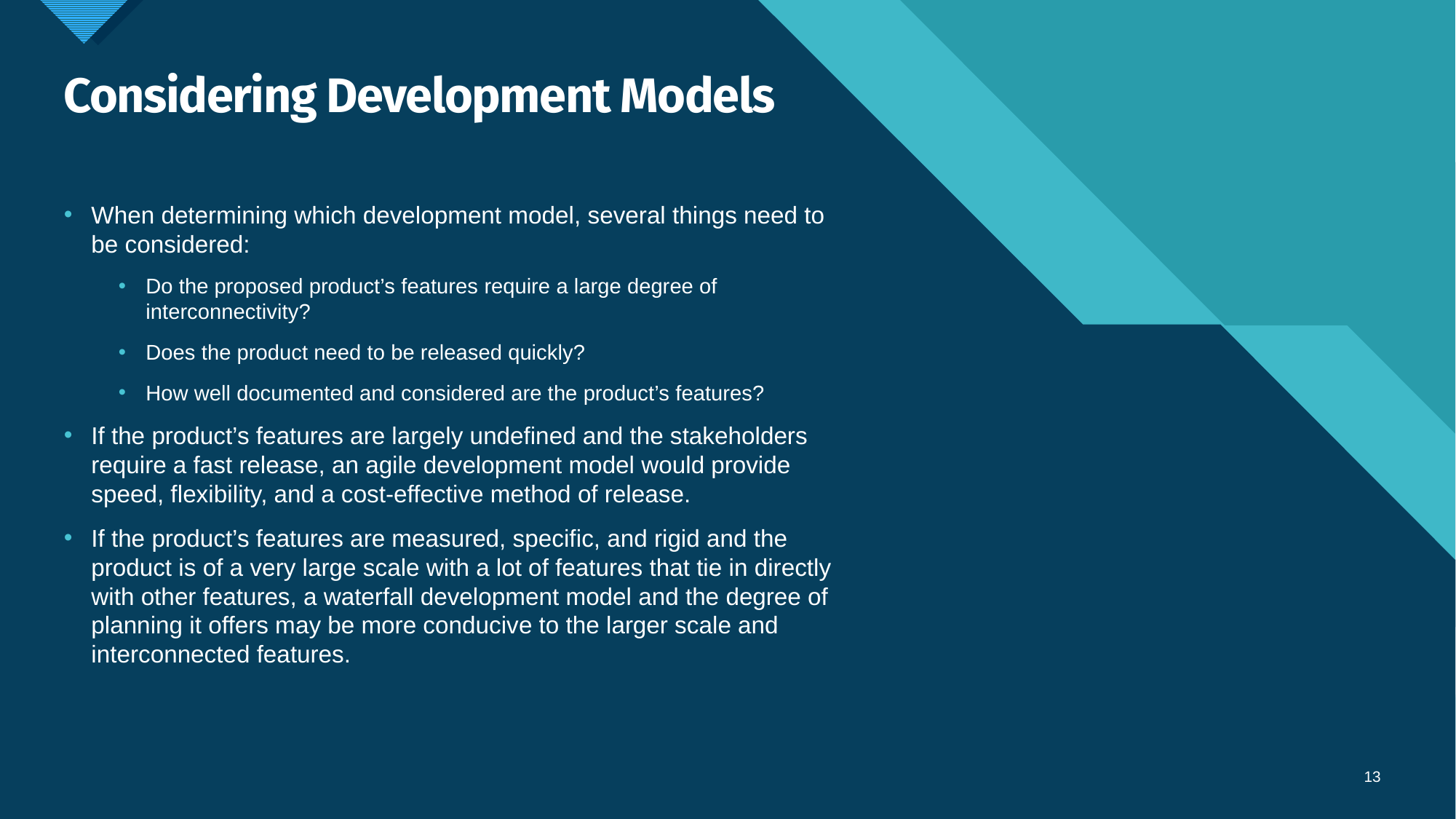

# Considering Development Models
When determining which development model, several things need to be considered:
Do the proposed product’s features require a large degree of interconnectivity?
Does the product need to be released quickly?
How well documented and considered are the product’s features?
If the product’s features are largely undefined and the stakeholders require a fast release, an agile development model would provide speed, flexibility, and a cost-effective method of release.
If the product’s features are measured, specific, and rigid and the product is of a very large scale with a lot of features that tie in directly with other features, a waterfall development model and the degree of planning it offers may be more conducive to the larger scale and interconnected features.
13